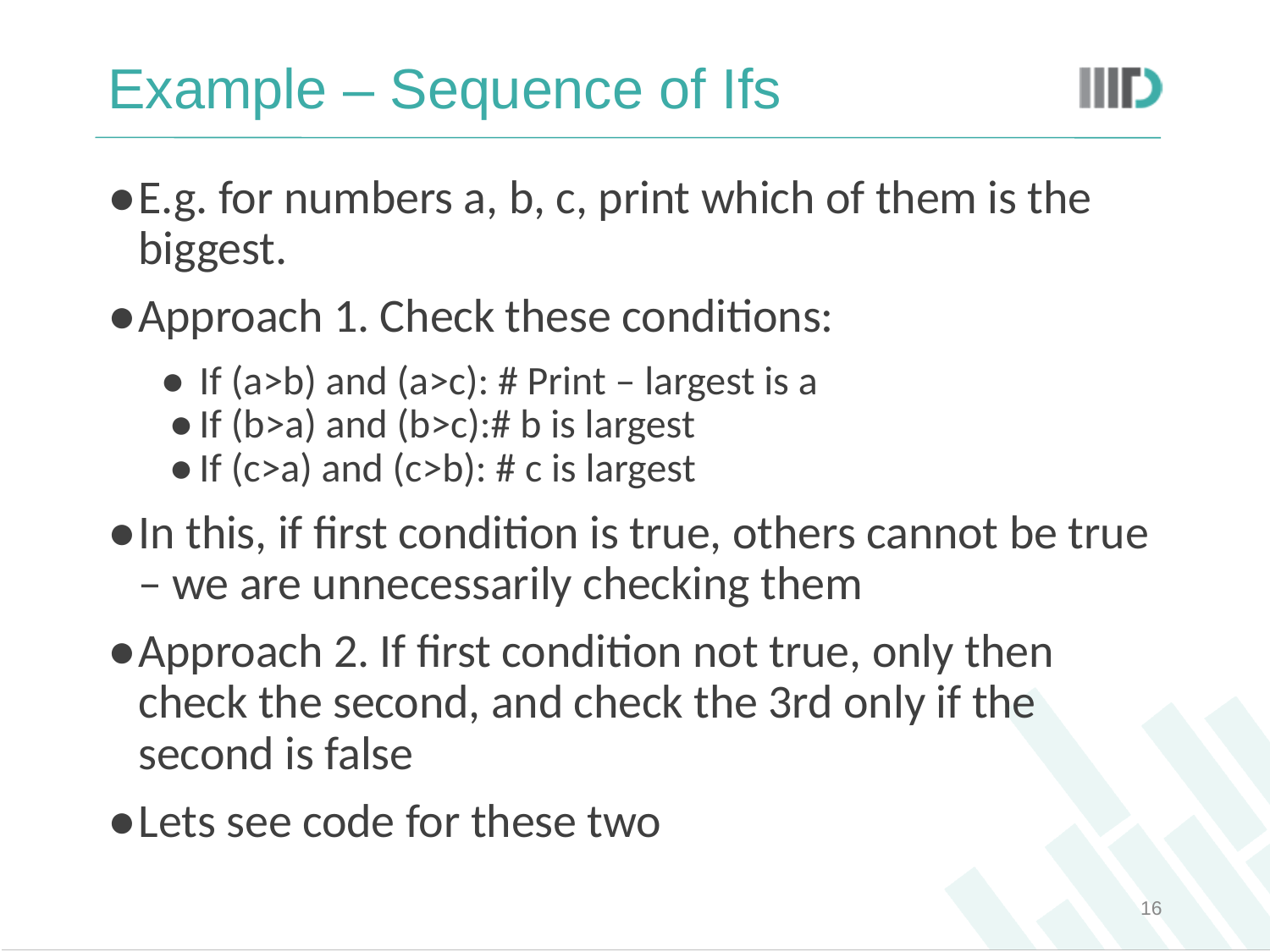

# Example – Sequence of Ifs
E.g. for numbers a, b, c, print which of them is the biggest.
Approach 1. Check these conditions:
If (a>b) and (a>c): # Print – largest is a
If (b>a) and (b>c):# b is largest
If (c>a) and (c>b): # c is largest
In this, if first condition is true, others cannot be true – we are unnecessarily checking them
Approach 2. If first condition not true, only then check the second, and check the 3rd only if the second is false
Lets see code for these two

16